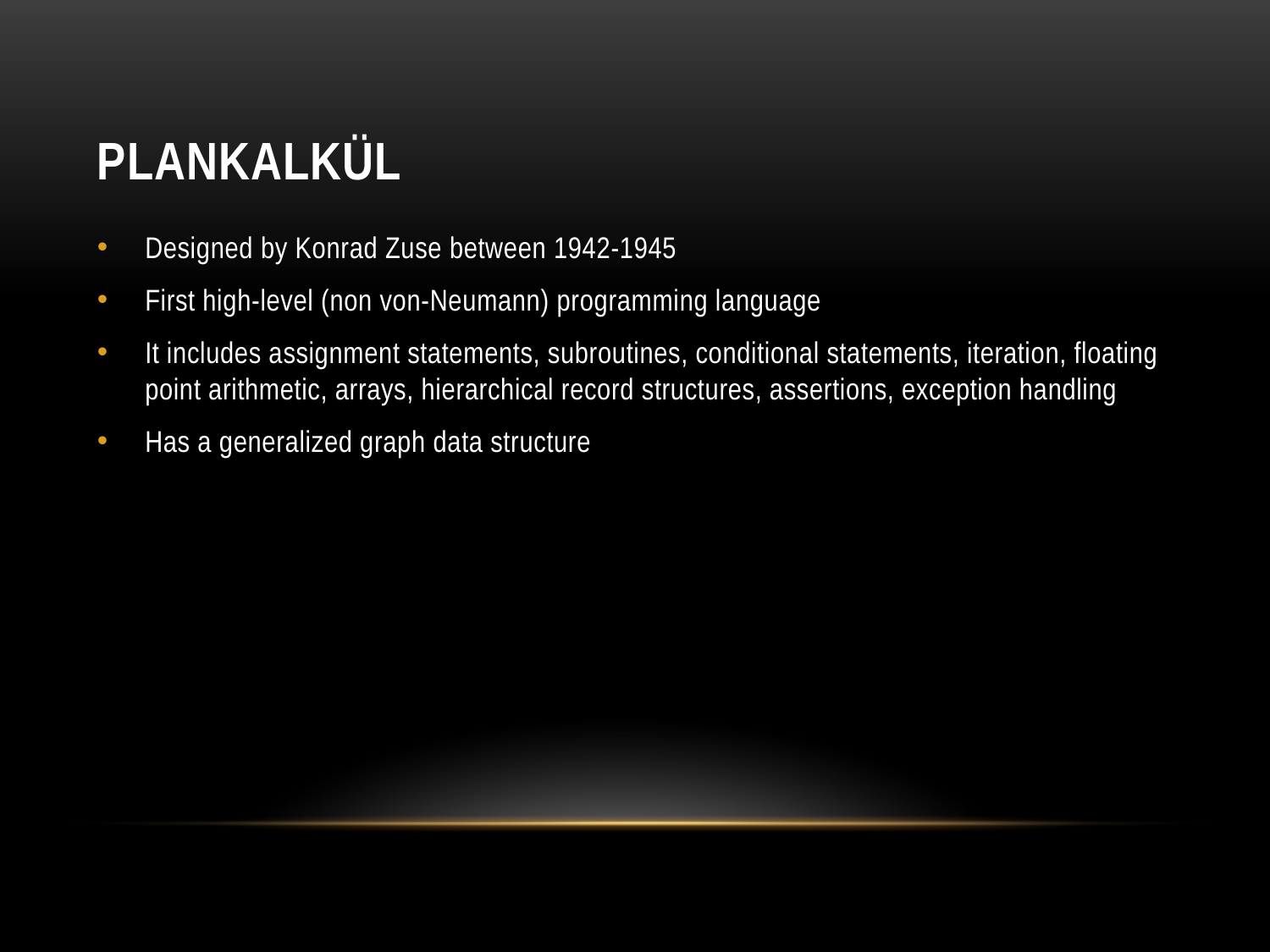

# Plankalkül
Designed by Konrad Zuse between 1942-1945
First high-level (non von-Neumann) programming language
It includes assignment statements, subroutines, conditional statements, iteration, floating point arithmetic, arrays, hierarchical record structures, assertions, exception handling
Has a generalized graph data structure